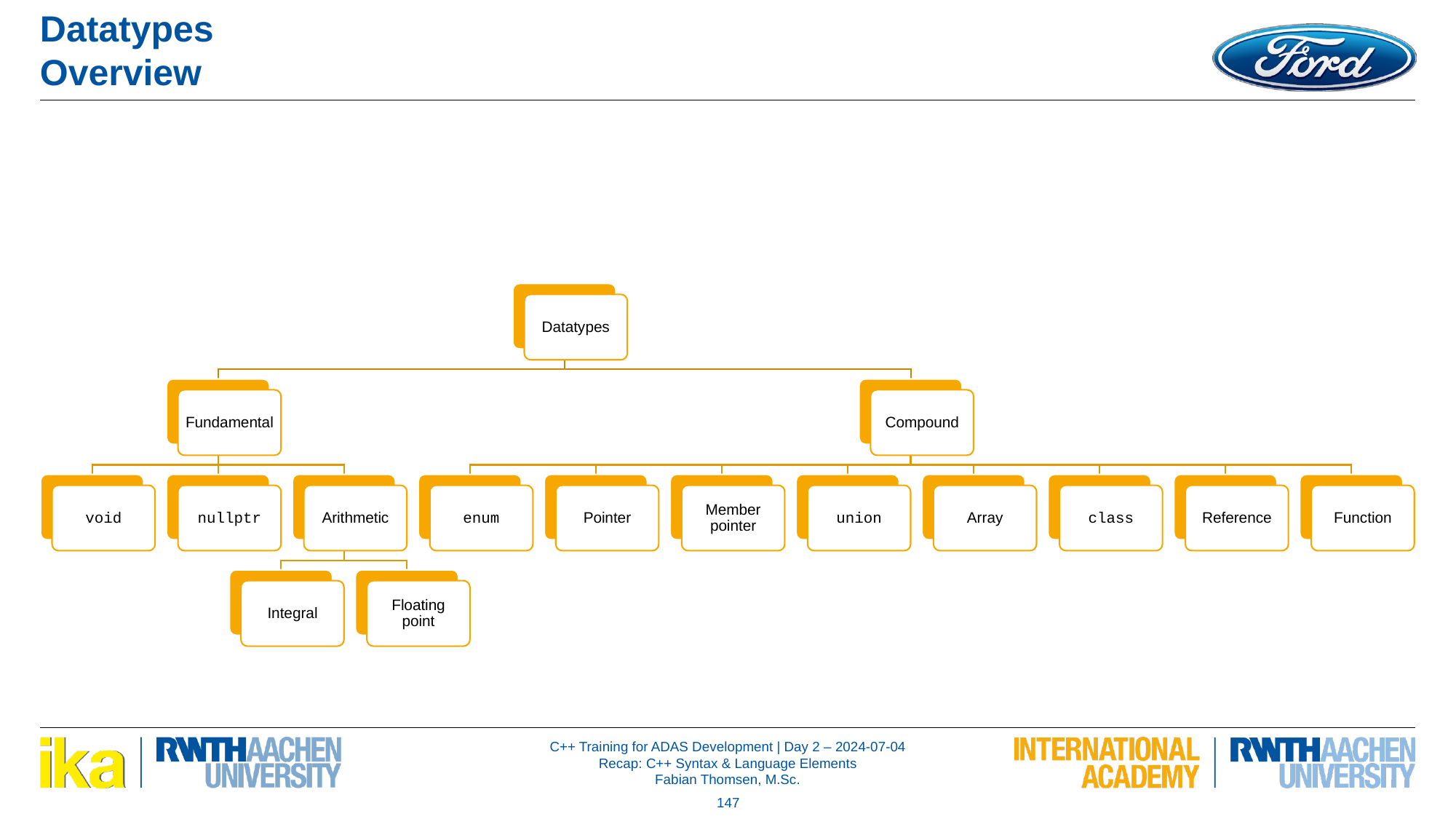

Datatypes
Overview

Datatypes

Fundamental
Compound

void
nullptr
Arithmetic
enum
Pointer
Member pointer
union
Array
class
Reference
Function

Integral
Floating point
147